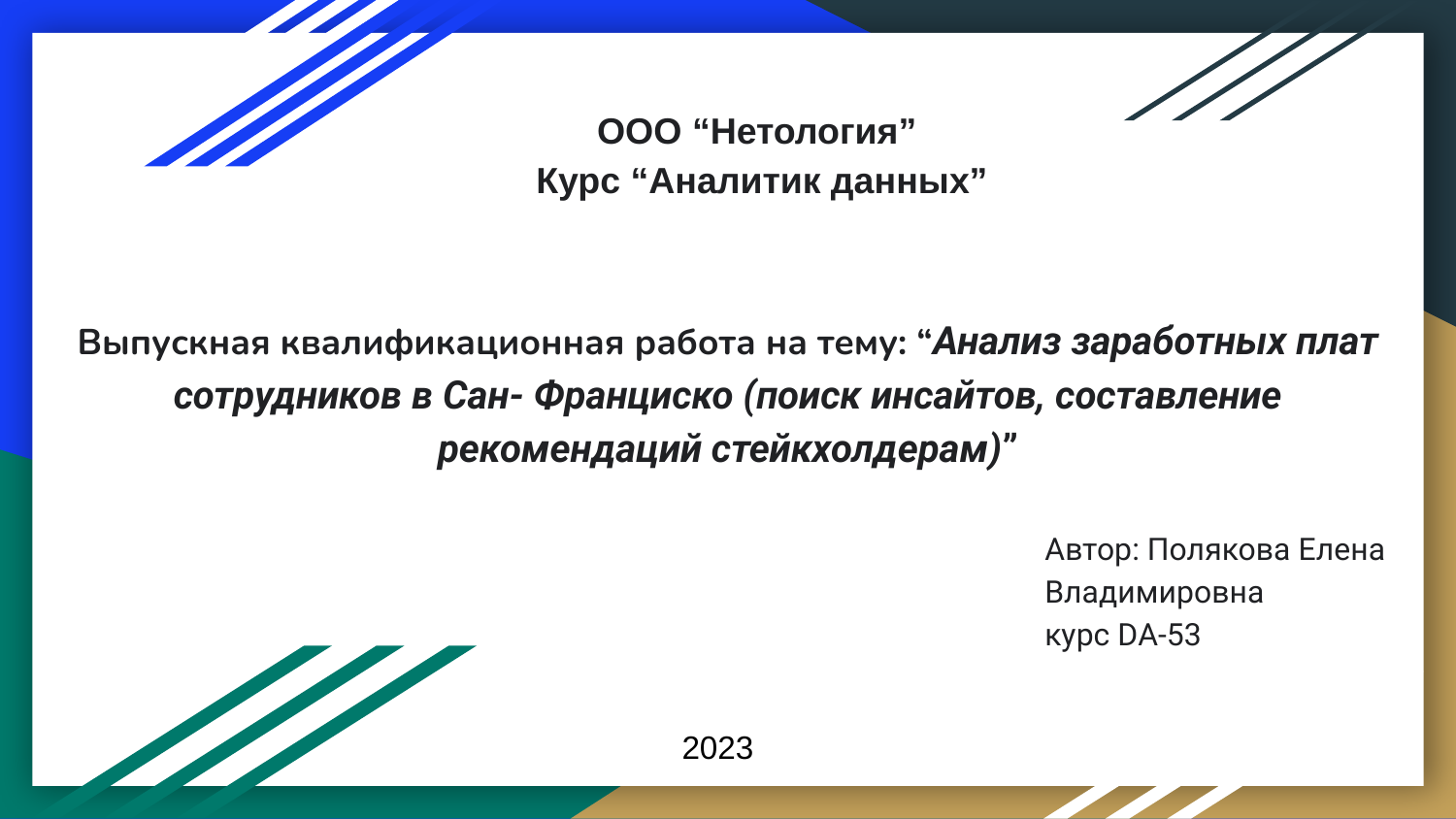

OOO “Нетология”
 Курс “Аналитик данных”
# Выпускная квалификационная работа на тему: “Анализ заработных плат сотрудников в Сан- Франциско (поиск инсайтов, составление рекомендаций стейкхолдерам)”

Автор: Полякова Елена Владимировна
курс DA-53

2023